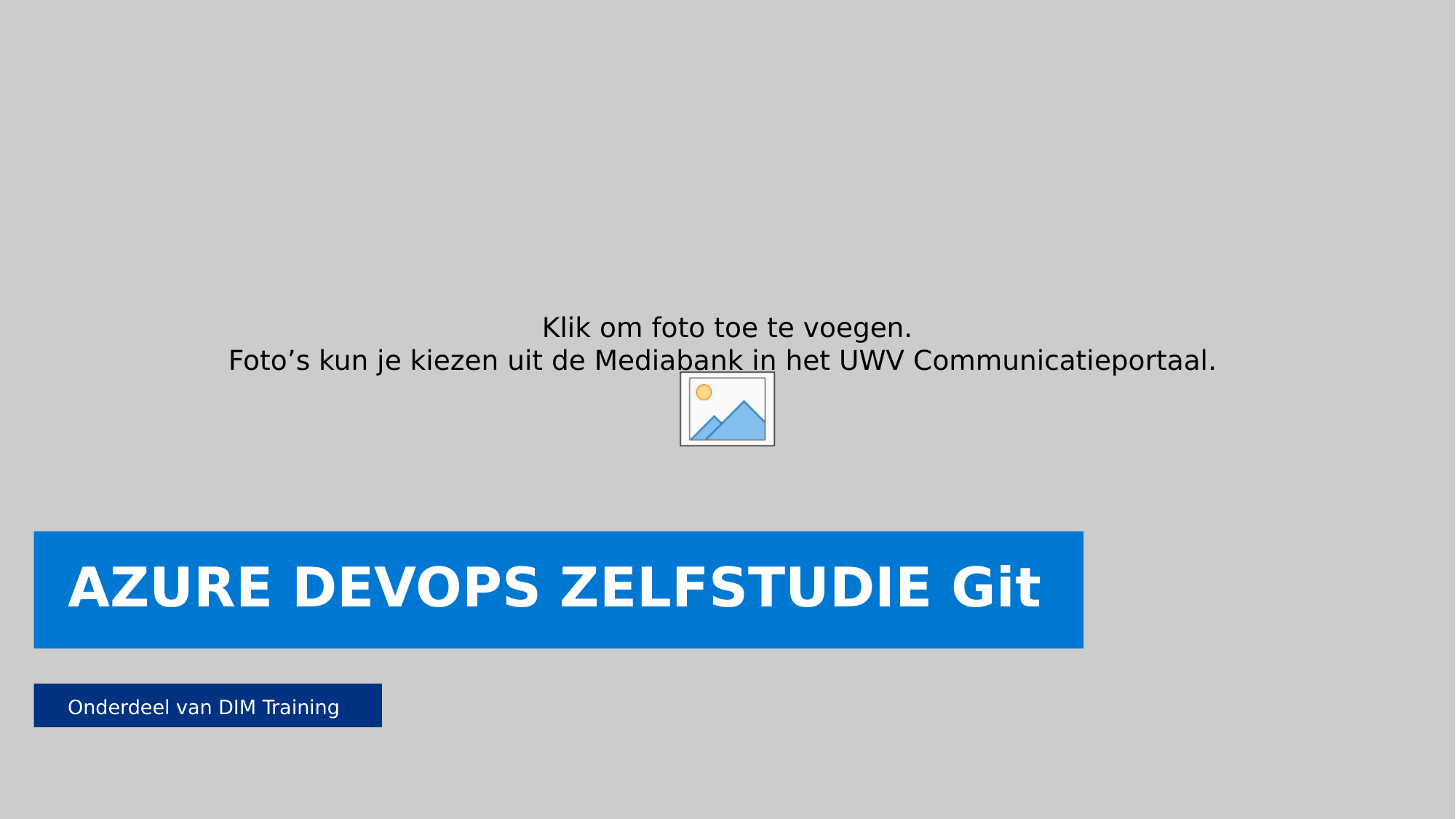

# AZURE DEVOPS ZELFSTUDIE Git
Onderdeel van DIM Training